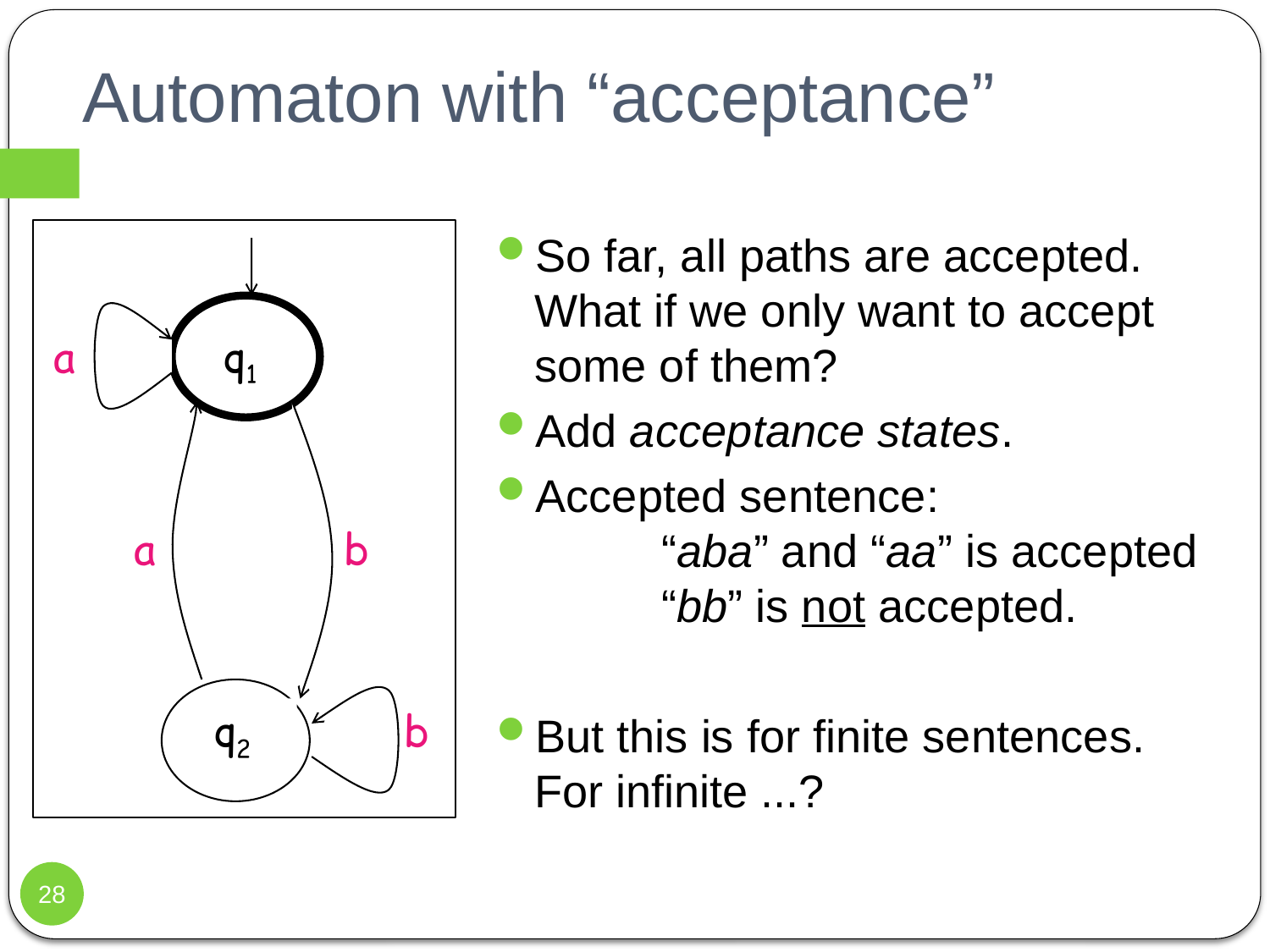

# Automaton with “acceptance”

a
q1
a
b

q2
b
So far, all paths are accepted. What if we only want to accept some of them?
Add acceptance states.
Accepted sentence:
	“aba” and “aa” is accepted
	“bb” is not accepted.

But this is for finite sentences. For infinite ...?
28